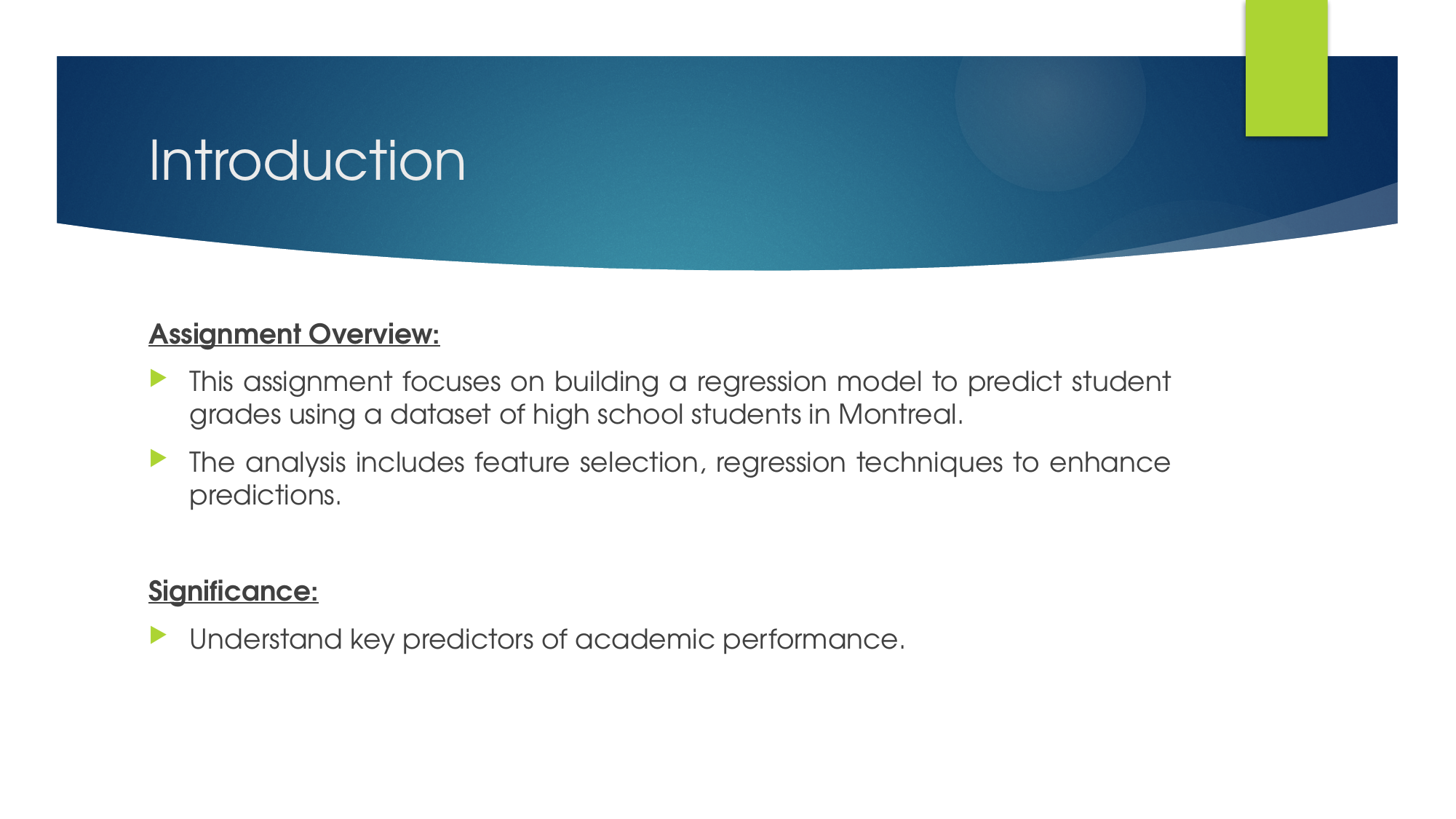

# Introduction
Assignment Overview:
This assignment focuses on building a regression model to predict student grades using a dataset of high school students in Montreal.
The analysis includes feature selection, regression techniques to enhance predictions.

Significance:
Understand key predictors of academic performance.